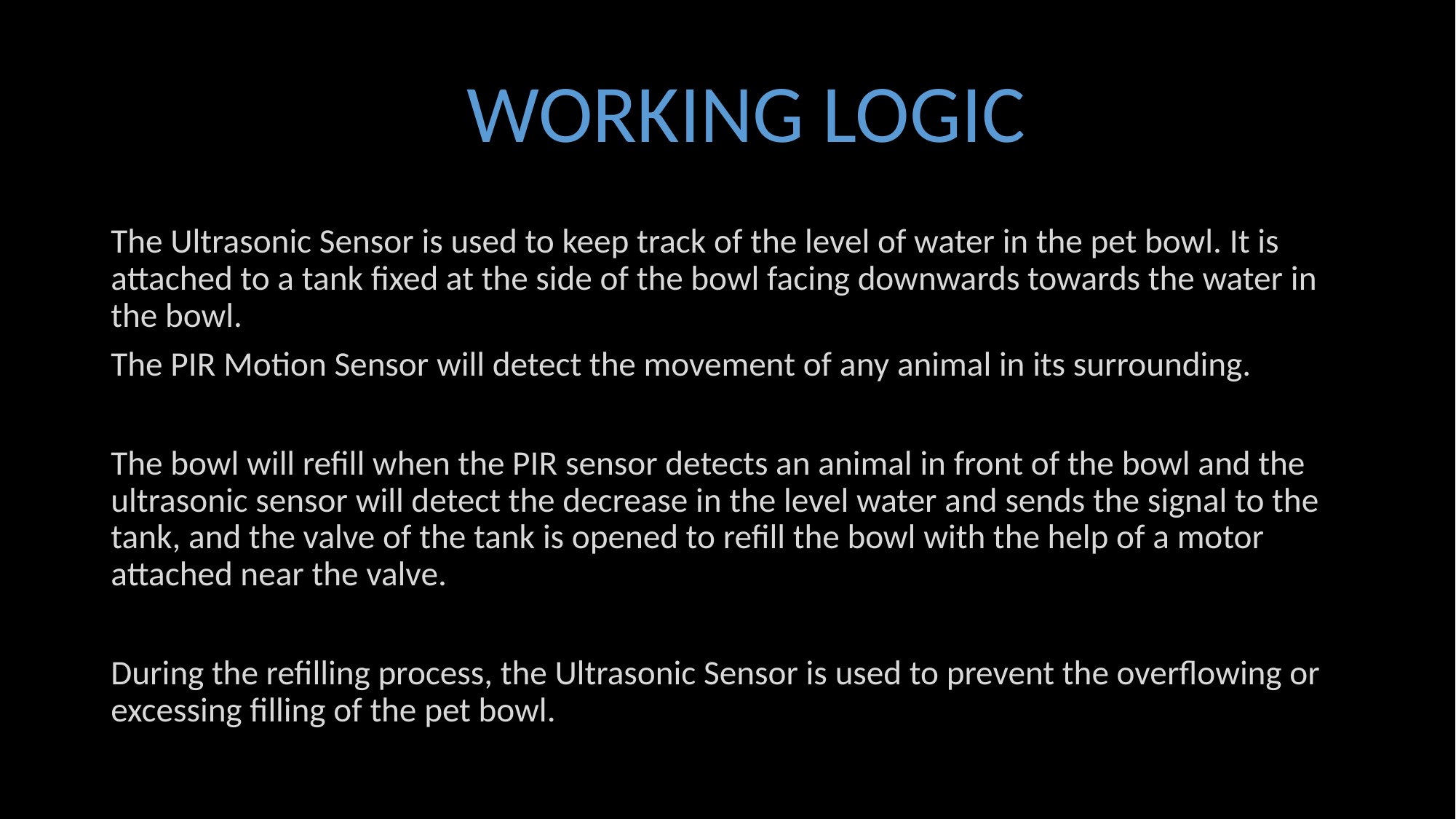

WORKING LOGIC
The Ultrasonic Sensor is used to keep track of the level of water in the pet bowl. It is attached to a tank fixed at the side of the bowl facing downwards towards the water in the bowl.
The PIR Motion Sensor will detect the movement of any animal in its surrounding.

The bowl will refill when the PIR sensor detects an animal in front of the bowl and the ultrasonic sensor will detect the decrease in the level water and sends the signal to the tank, and the valve of the tank is opened to refill the bowl with the help of a motor attached near the valve.

During the refilling process, the Ultrasonic Sensor is used to prevent the overflowing or excessing filling of the pet bowl.